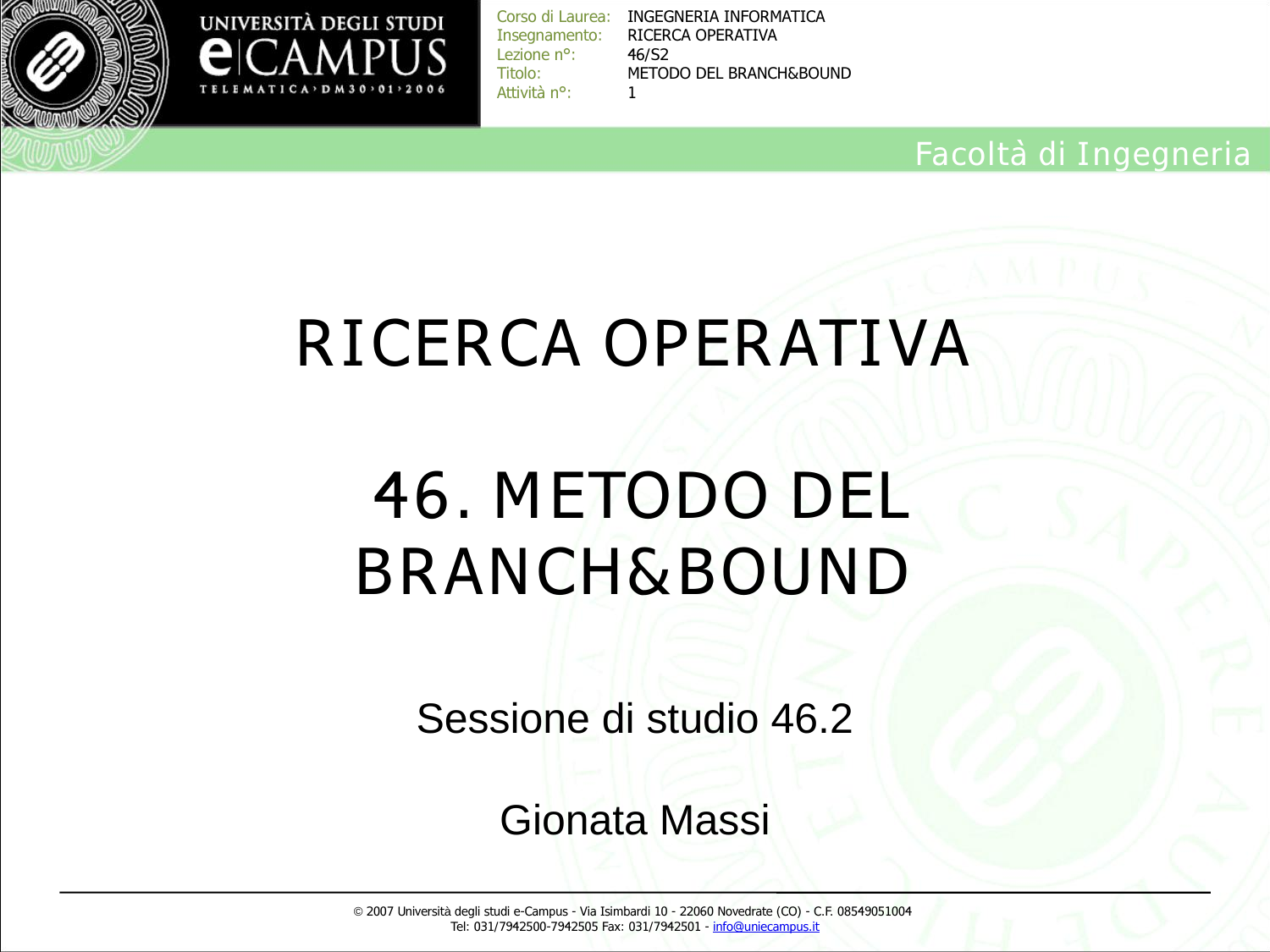

# RICERCA OPERATIVA 46. METODO DEL BRANCH&BOUND
Sessione di studio 46.2

Gionata Massi